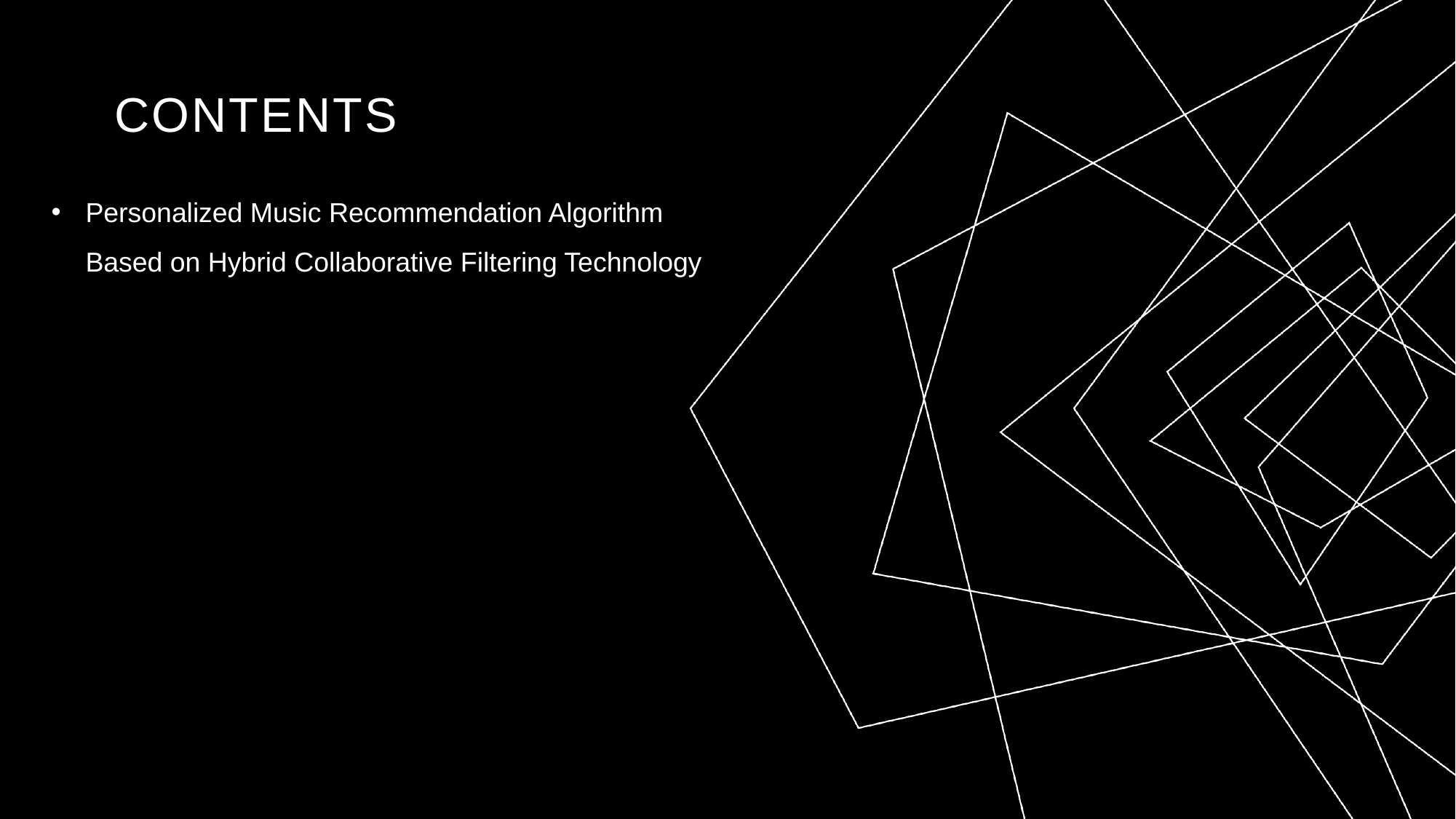

# Contents
Personalized Music Recommendation Algorithm Based on Hybrid Collaborative Filtering Technology